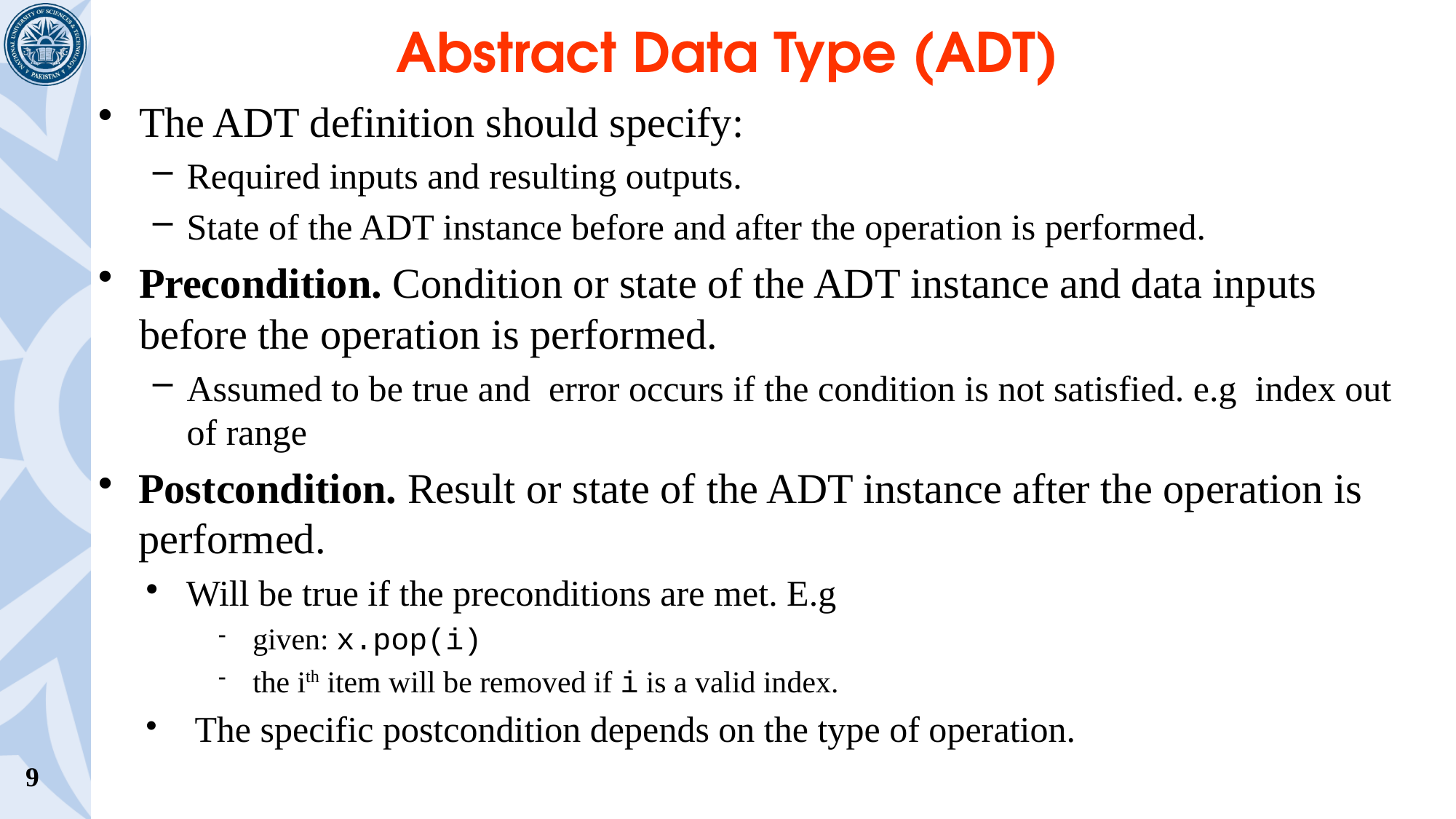

# Abstract Data Type (ADT)
The ADT definition should specify:
Required inputs and resulting outputs.
State of the ADT instance before and after the operation is performed.
Precondition. Condition or state of the ADT instance and data inputs before the operation is performed.
Assumed to be true and  error occurs if the condition is not satisfied. e.g  index out of range
Postcondition. Result or state of the ADT instance after the operation is performed.
Will be true if the preconditions are met. E.g
given: x.pop(i)
the ith item will be removed if i is a valid index.
 The specific postcondition depends on the type of operation.

9